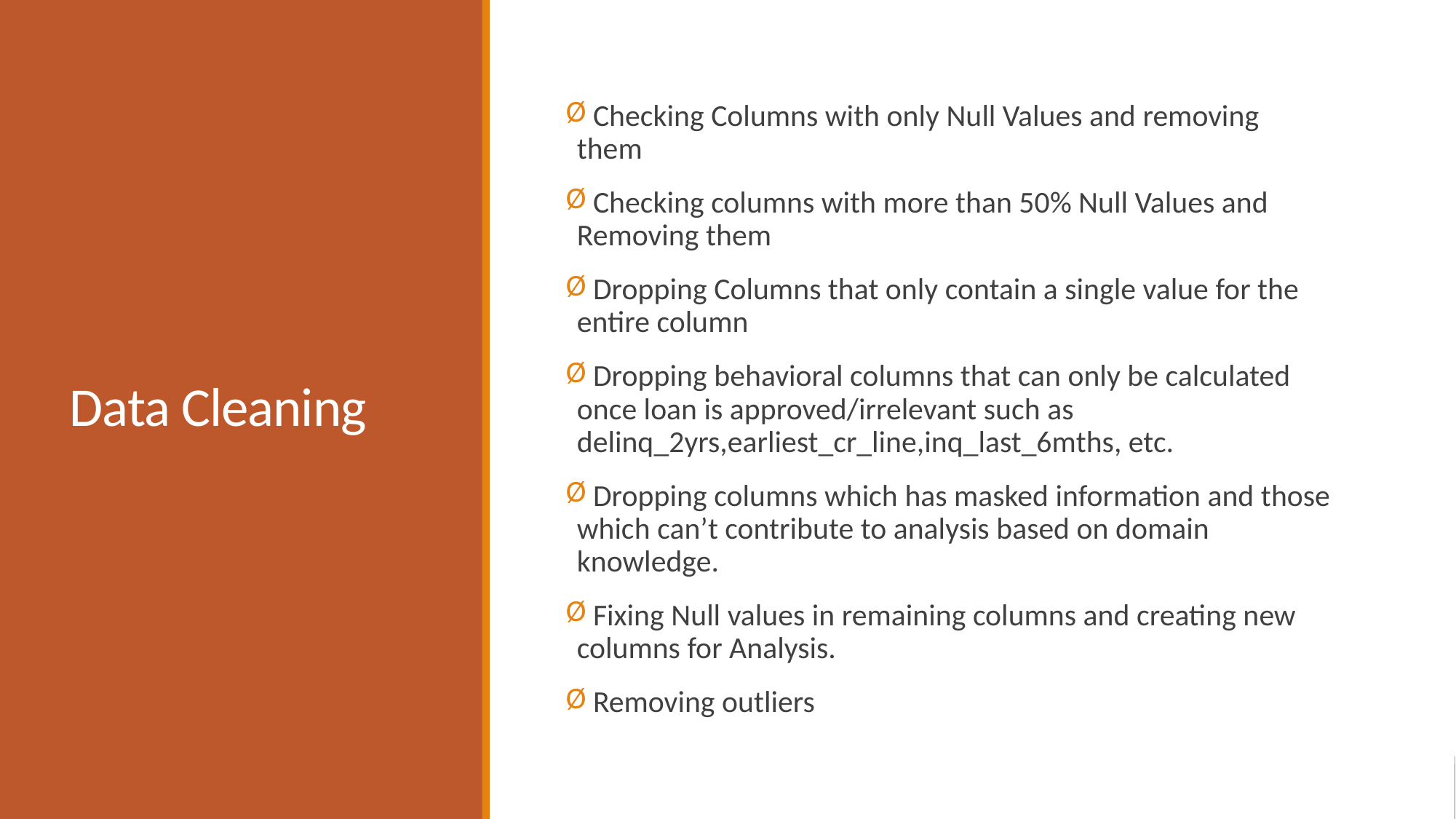

# Data Cleaning
 Checking Columns with only Null Values and removing them
 Checking columns with more than 50% Null Values and Removing them
 Dropping Columns that only contain a single value for the entire column
 Dropping behavioral columns that can only be calculated once loan is approved/irrelevant such as delinq_2yrs,earliest_cr_line,inq_last_6mths, etc.
 Dropping columns which has masked information and those which can’t contribute to analysis based on domain knowledge.
 Fixing Null values in remaining columns and creating new columns for Analysis.
 Removing outliers